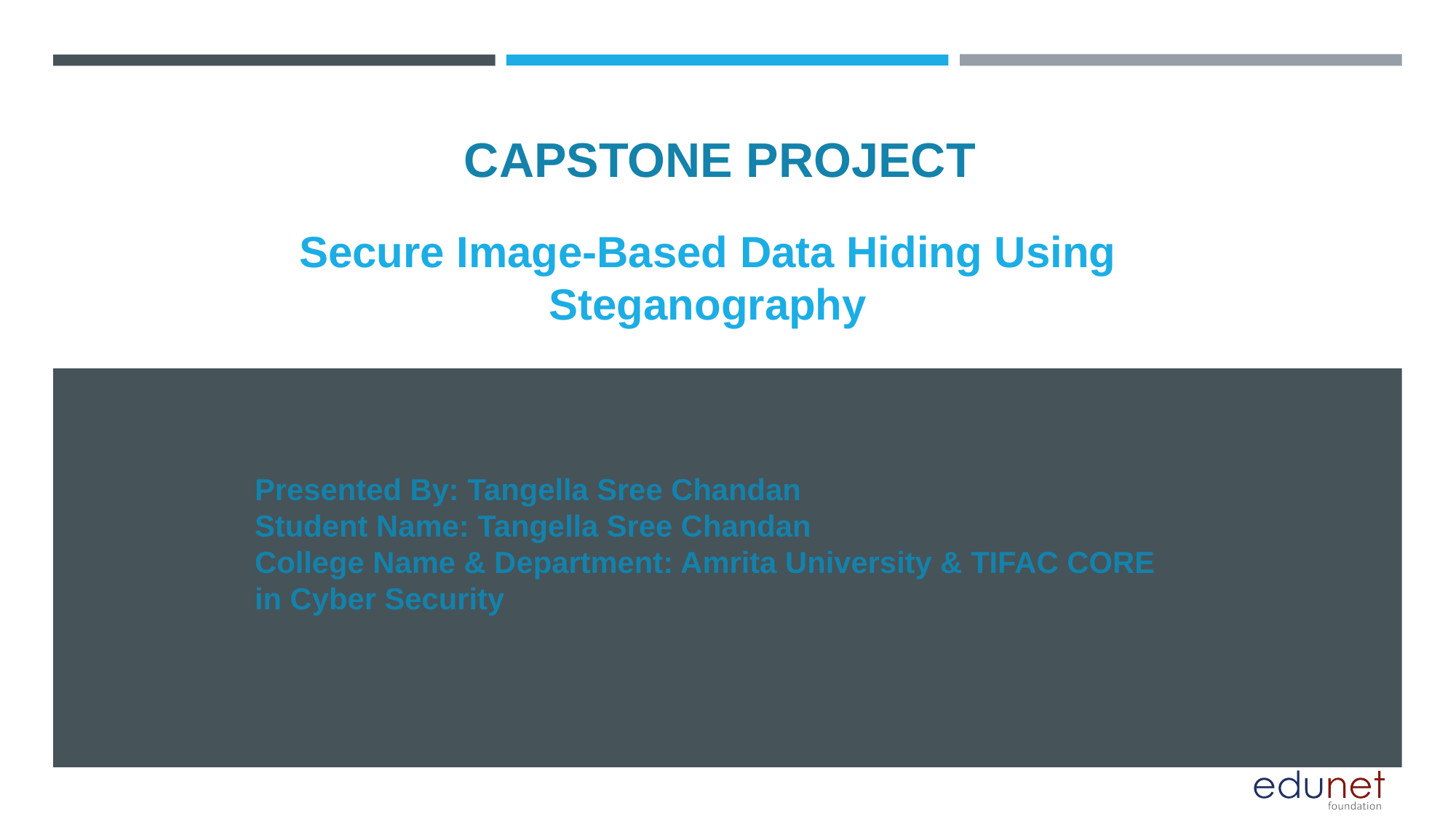

CAPSTONE PROJECT
# Secure Image-Based Data Hiding Using Steganography
Presented By: Tangella Sree Chandan
Student Name: Tangella Sree Chandan
College Name & Department: Amrita University & TIFAC CORE in Cyber Security